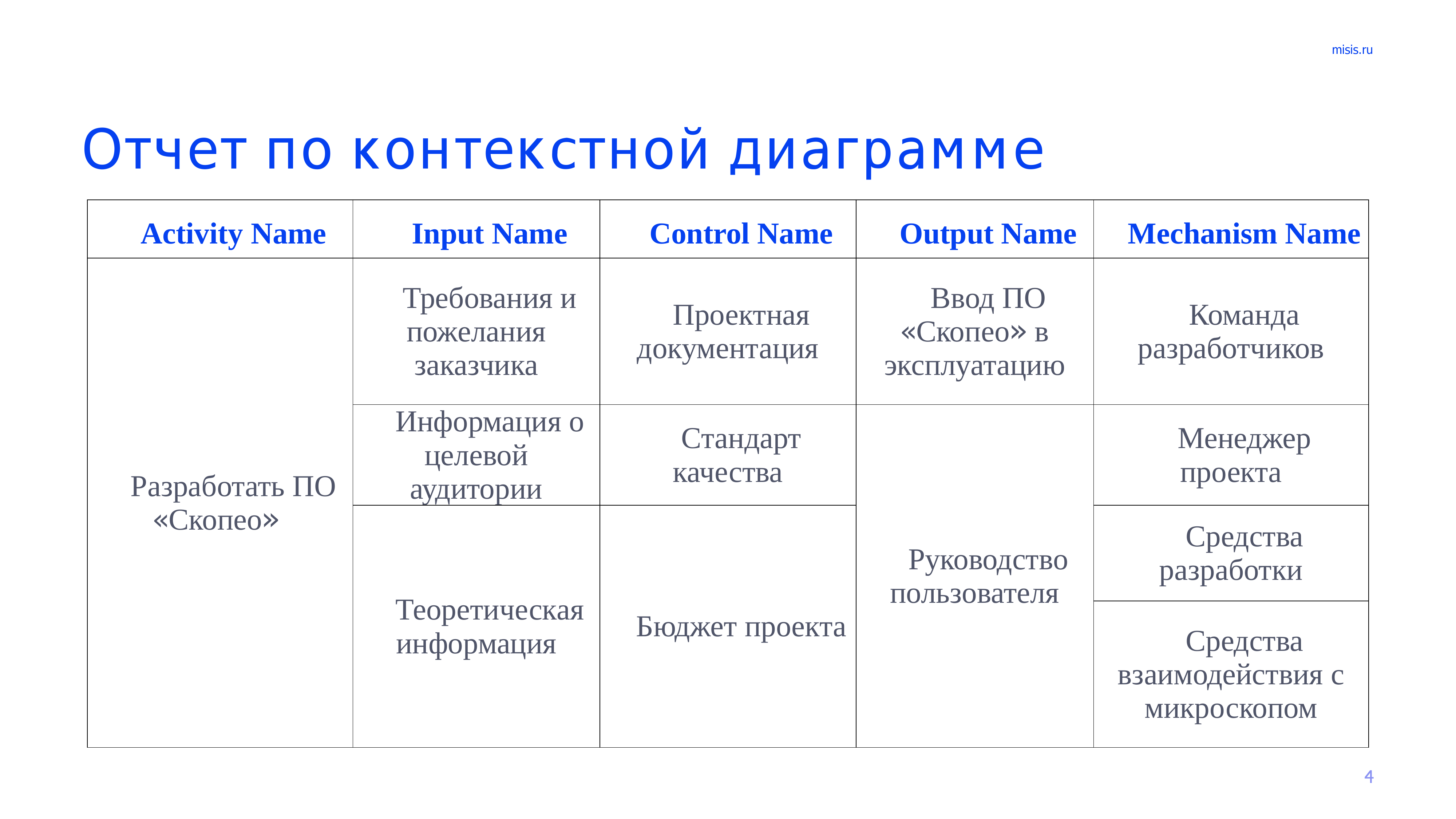

# Отчет по контекстной диаграмме
| Activity Name | Input Name | Control Name | Output Name | Mechanism Name |
| --- | --- | --- | --- | --- |
| Разработать ПО «Скопео» | Требования и пожелания заказчика | Проектная документация | Ввод ПО «Скопео» в эксплуатацию | Команда разработчиков |
|  | Информация о целевой аудитории | Стандарт качества | Руководство пользователя | Менеджер проекта |
|  | Теоретическая информация | Бюджет проекта |  | Средства разработки |
|  |  |  |  | Средства взаимодействия с микроскопом |
4